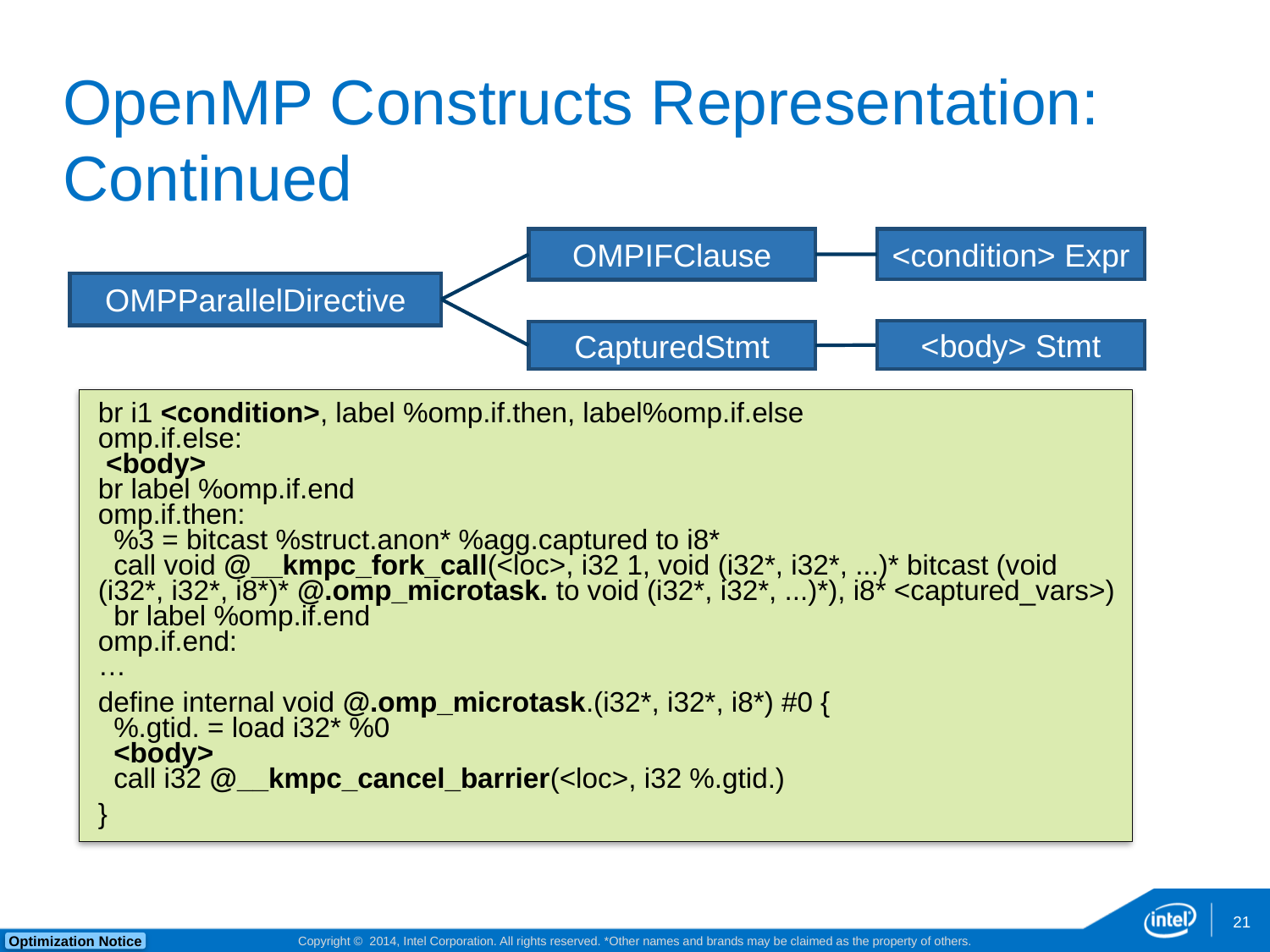

# OpenMP Constructs Representation: Continued
OMPIFClause
<condition> Expr

OMPParallelDirective
<body> Stmt
CapturedStmt
br i1 <condition>, label %omp.if.then, label%omp.if.else
omp.if.else:
 <body>
br label %omp.if.end
omp.if.then:
  %3 = bitcast %struct.anon* %agg.captured to i8*
  call void @__kmpc_fork_call(<loc>, i32 1, void (i32*, i32*, ...)* bitcast (void (i32*, i32*, i8*)* @.omp_microtask. to void (i32*, i32*, ...)*), i8* <captured_vars>)
  br label %omp.if.end
omp.if.end:
…
define internal void @.omp_microtask.(i32*, i32*, i8*) #0 {
  %.gtid. = load i32* %0
  <body>
  call i32 @__kmpc_cancel_barrier(<loc>, i32 %.gtid.)
}

21